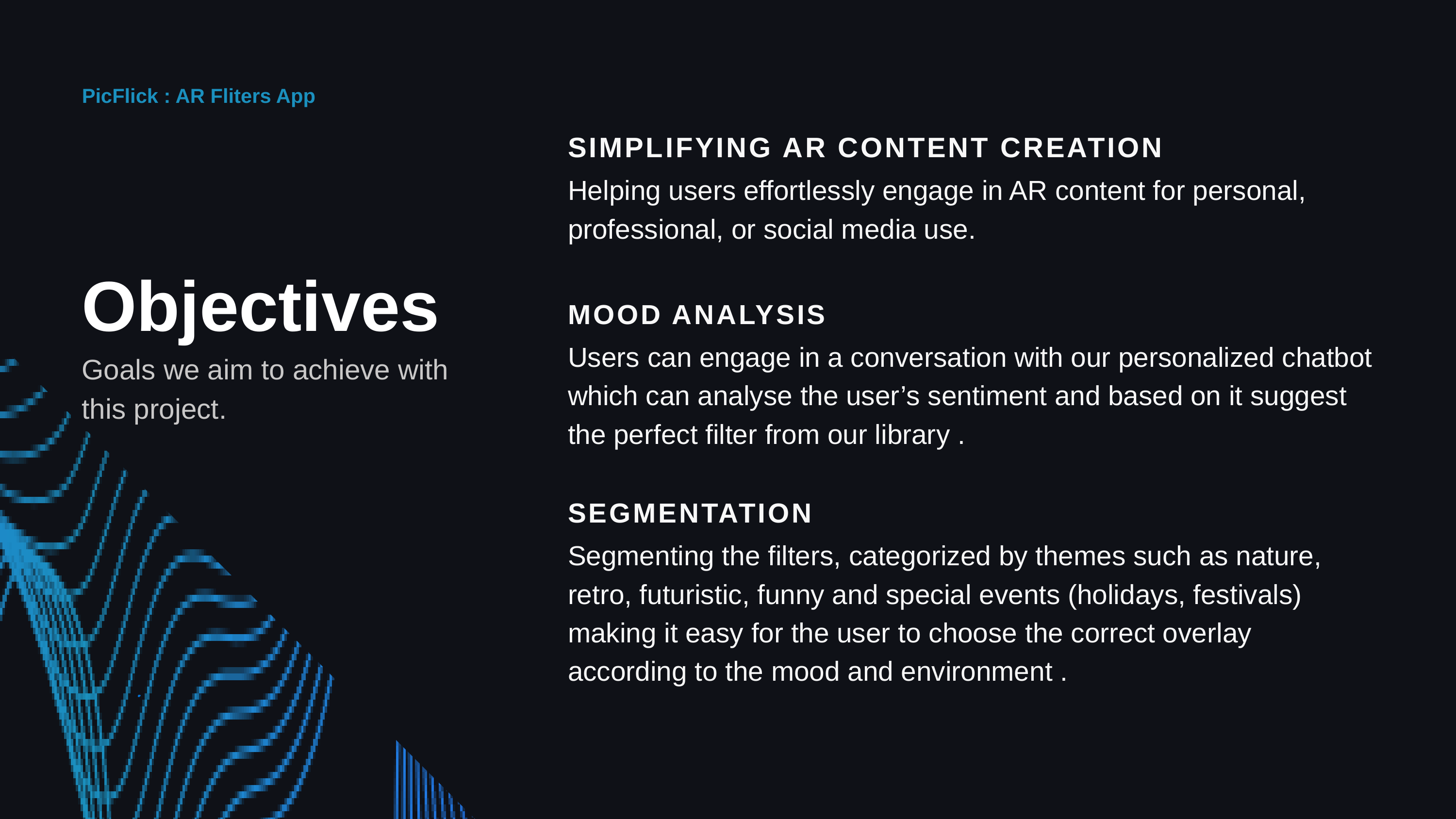

PicFlick : AR Fliters App
SIMPLIFYING AR CONTENT CREATION
Helping users effortlessly engage in AR content for personal, professional, or social media use.
Objectives
MOOD ANALYSIS
Users can engage in a conversation with our personalized chatbot which can analyse the user’s sentiment and based on it suggest the perfect filter from our library .
Goals we aim to achieve with this project.
SEGMENTATION
Segmenting the filters, categorized by themes such as nature, retro, futuristic, funny and special events (holidays, festivals) making it easy for the user to choose the correct overlay according to the mood and environment .